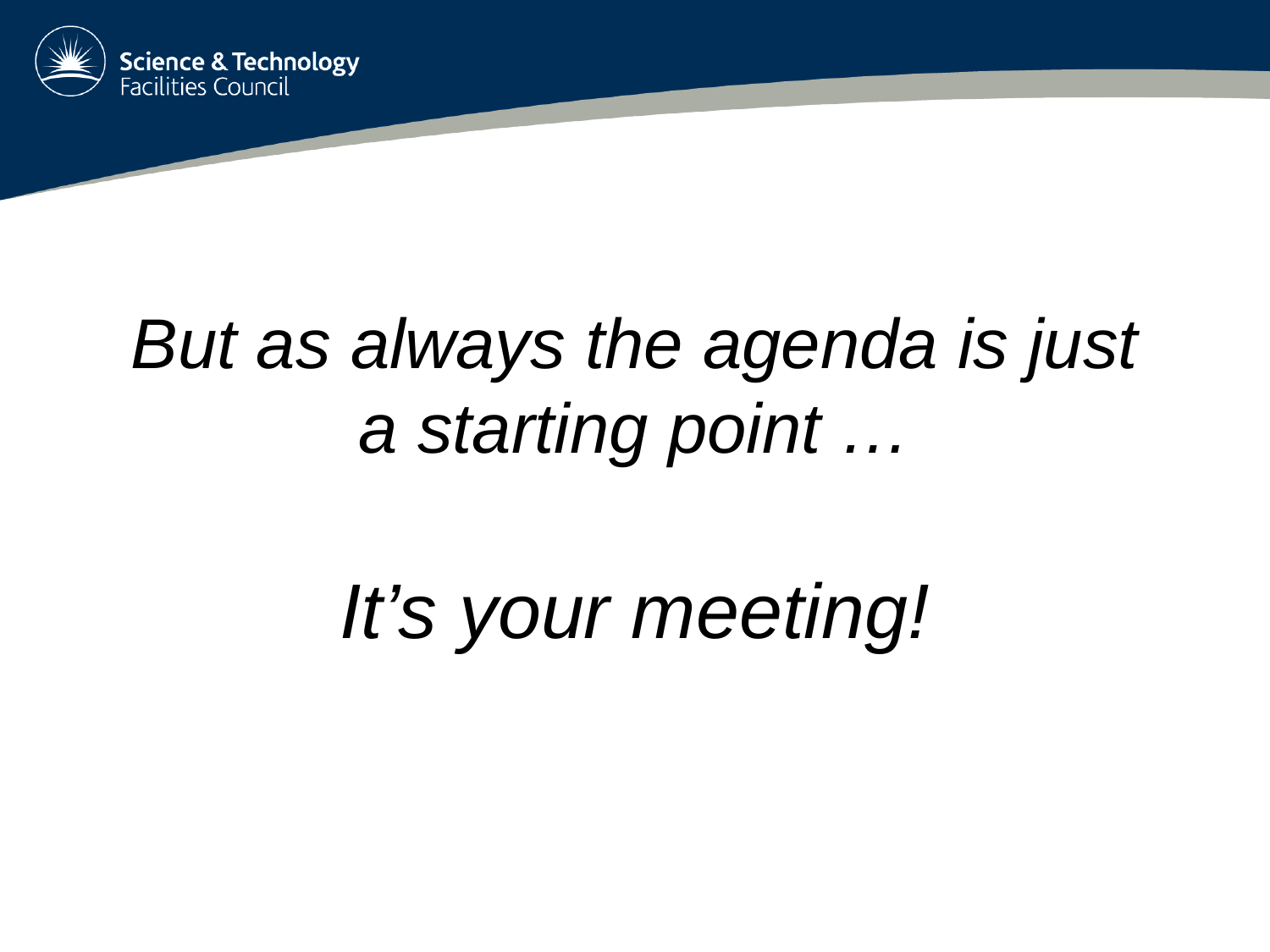

# But as always the agenda is just a starting point … It’s your meeting!